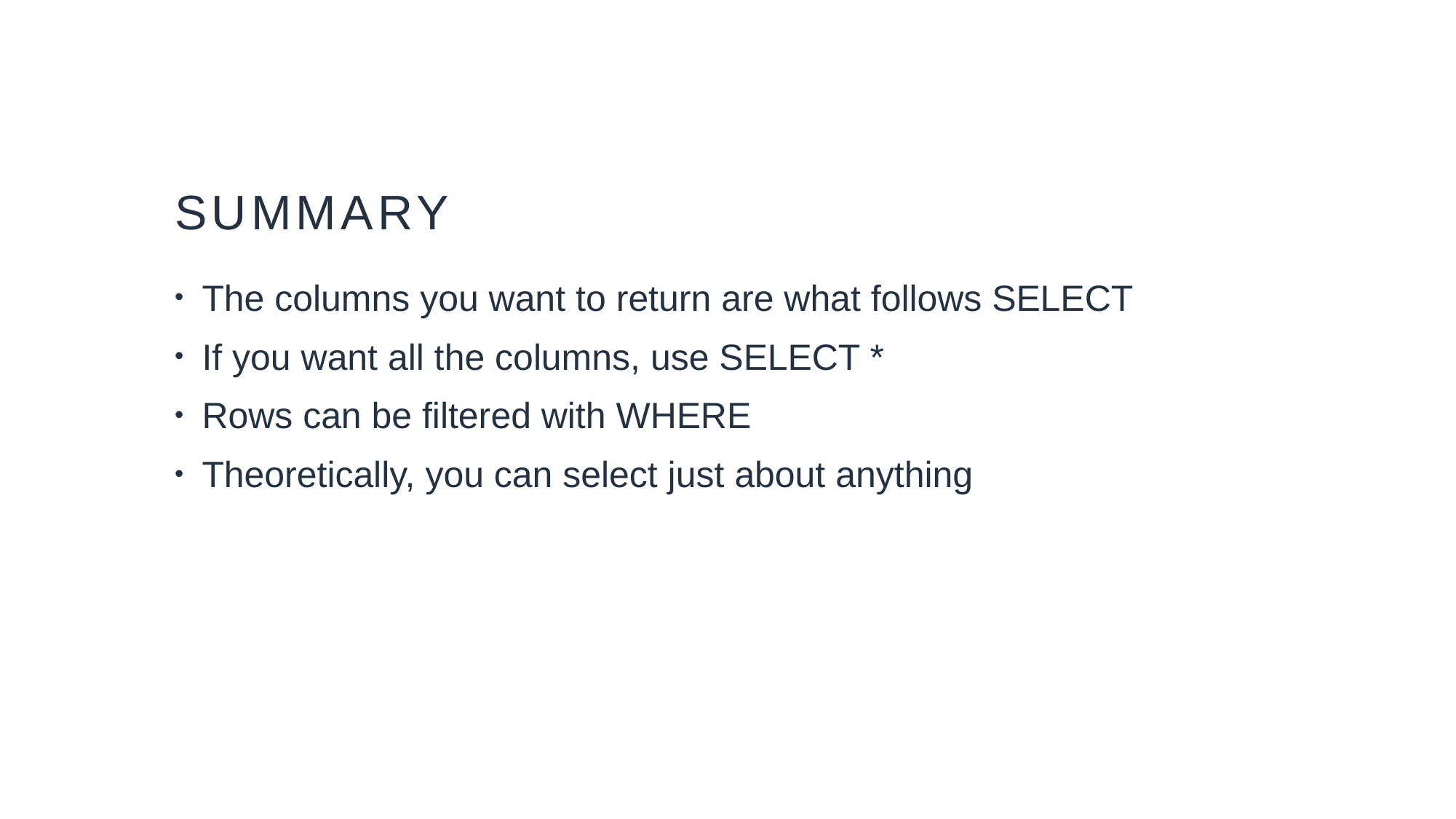

# Summary
The columns you want to return are what follows SELECT
If you want all the columns, use SELECT *
Rows can be filtered with WHERE
Theoretically, you can select just about anything